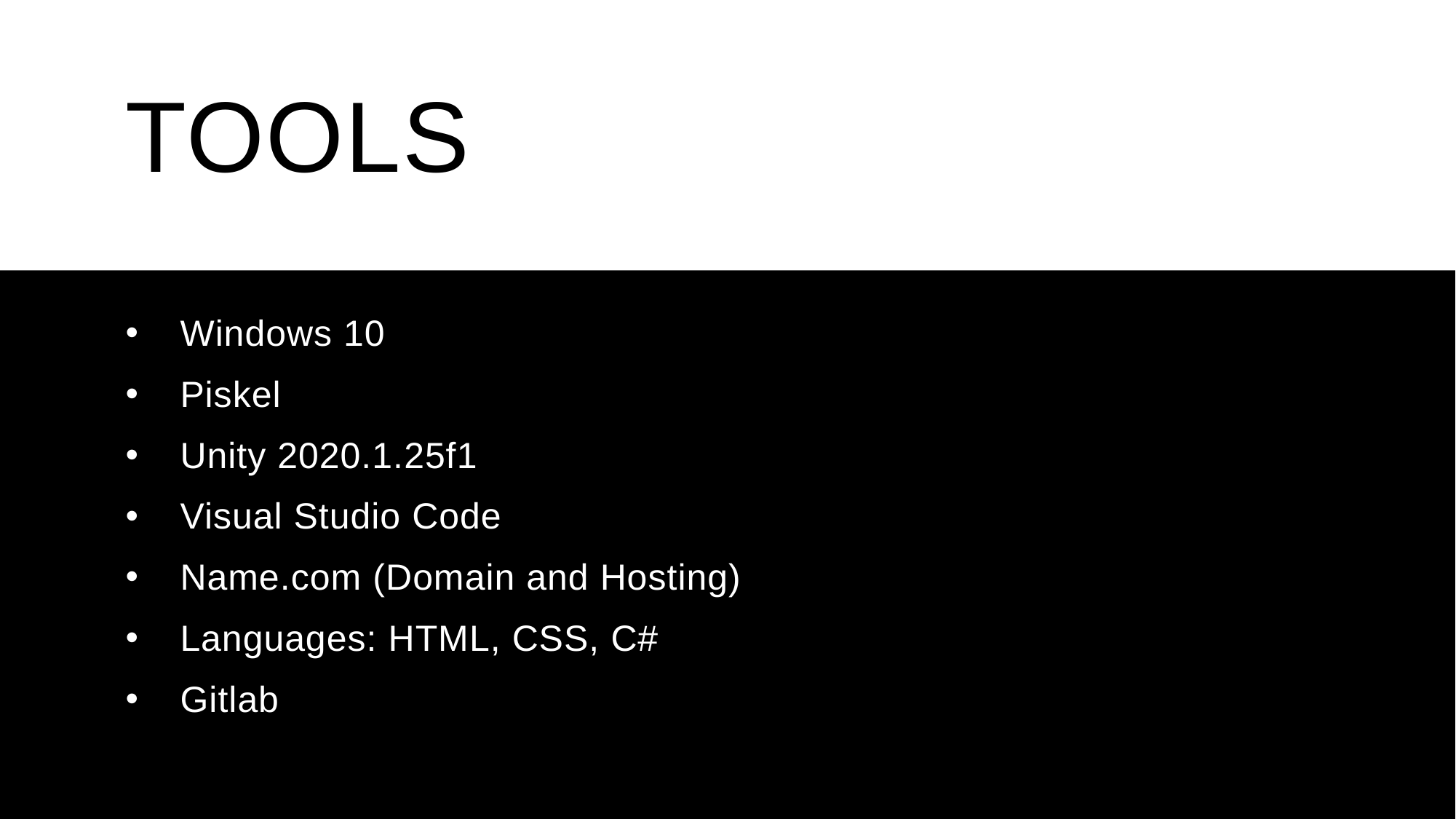

# Tools
Windows 10
Piskel
Unity 2020.1.25f1
Visual Studio Code
Name.com (Domain and Hosting)
Languages: HTML, CSS, C#
Gitlab